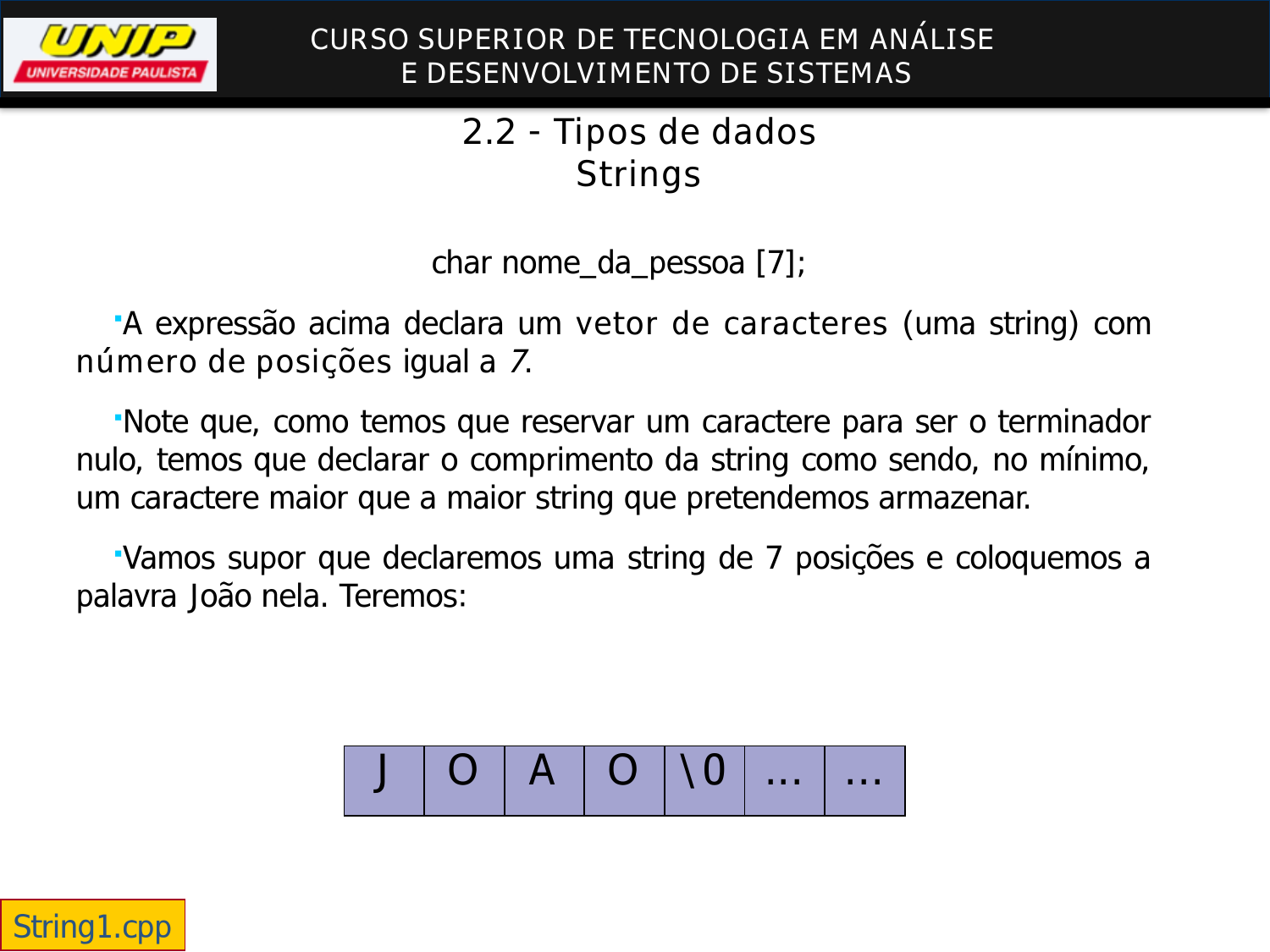

# 2.2 - Tipos de dados Strings
char nome_da_pessoa [7];

A expressão acima declara um vetor de caracteres (uma string) com número de posições igual a 7.
Note que, como temos que reservar um caractere para ser o terminador nulo, temos que declarar o comprimento da string como sendo, no mínimo, um caractere maior que a maior string que pretendemos armazenar.
Vamos supor que declaremos uma string de 7 posições e coloquemos a palavra João nela. Teremos:
| J | O | A | O | \0 | ... | ... |
| --- | --- | --- | --- | --- | --- | --- |
String1.cpp